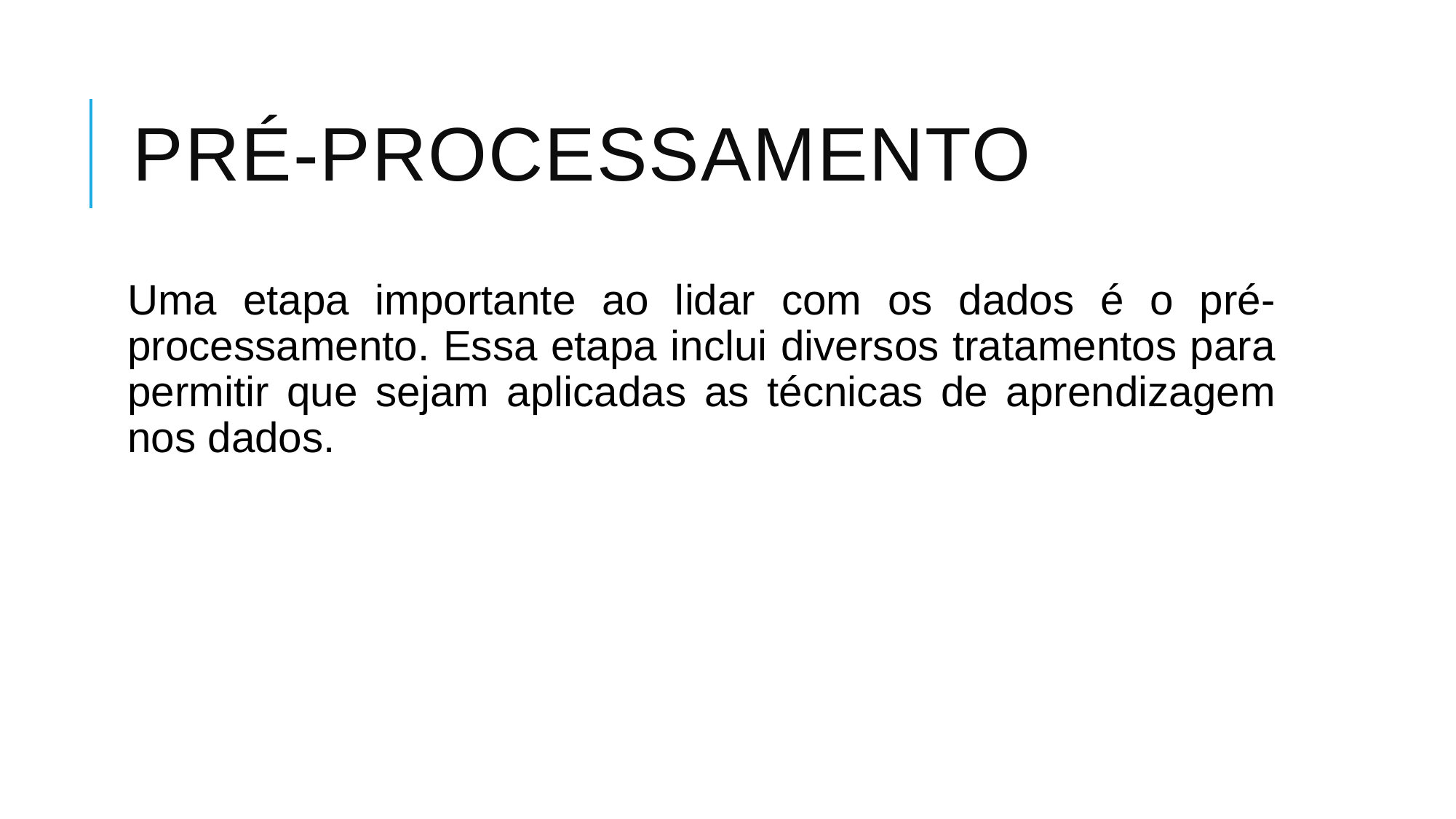

# Pré-processamento
Uma etapa importante ao lidar com os dados é o pré-processamento. Essa etapa inclui diversos tratamentos para permitir que sejam aplicadas as técnicas de aprendizagem nos dados.